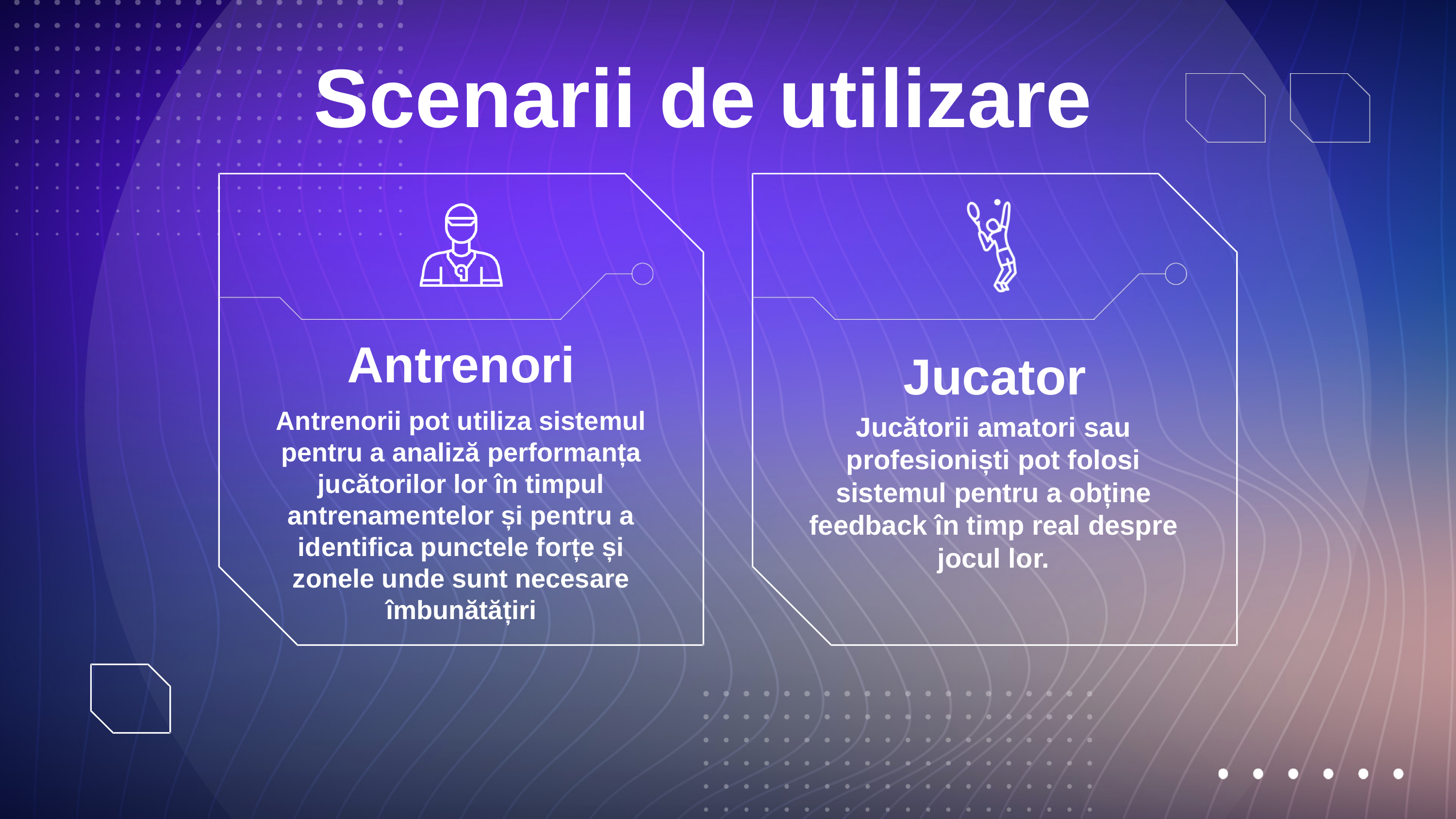

Scenarii de utilizare

Antrenori
Jucator
Antrenorii pot utiliza sistemul pentru a analiză performanța jucătorilor lor în timpul antrenamentelor și pentru a identifica punctele forțe și zonele unde sunt necesare îmbunătățiri
Jucătorii amatori sau profesioniști pot folosi sistemul pentru a obține feedback în timp real despre jocul lor.